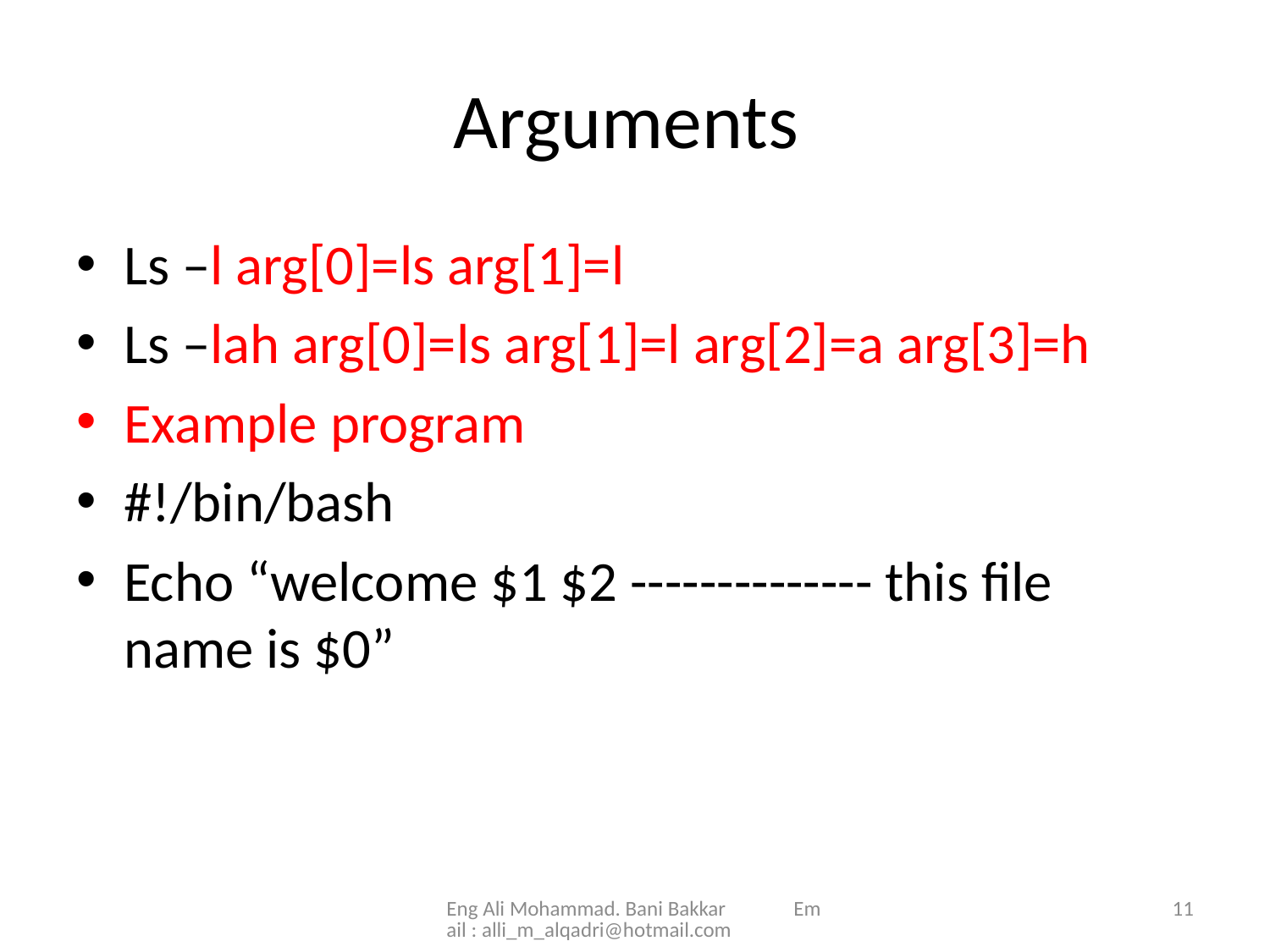

# Arguments
Ls –l arg[0]=ls arg[1]=l
Ls –lah arg[0]=ls arg[1]=l arg[2]=a arg[3]=h
Example program
#!/bin/bash
Echo “welcome $1 $2 -------------- this file name is $0”

Eng Ali Mohammad. Bani Bakkar              Email : alli_m_alqadri@hotmail.com
11